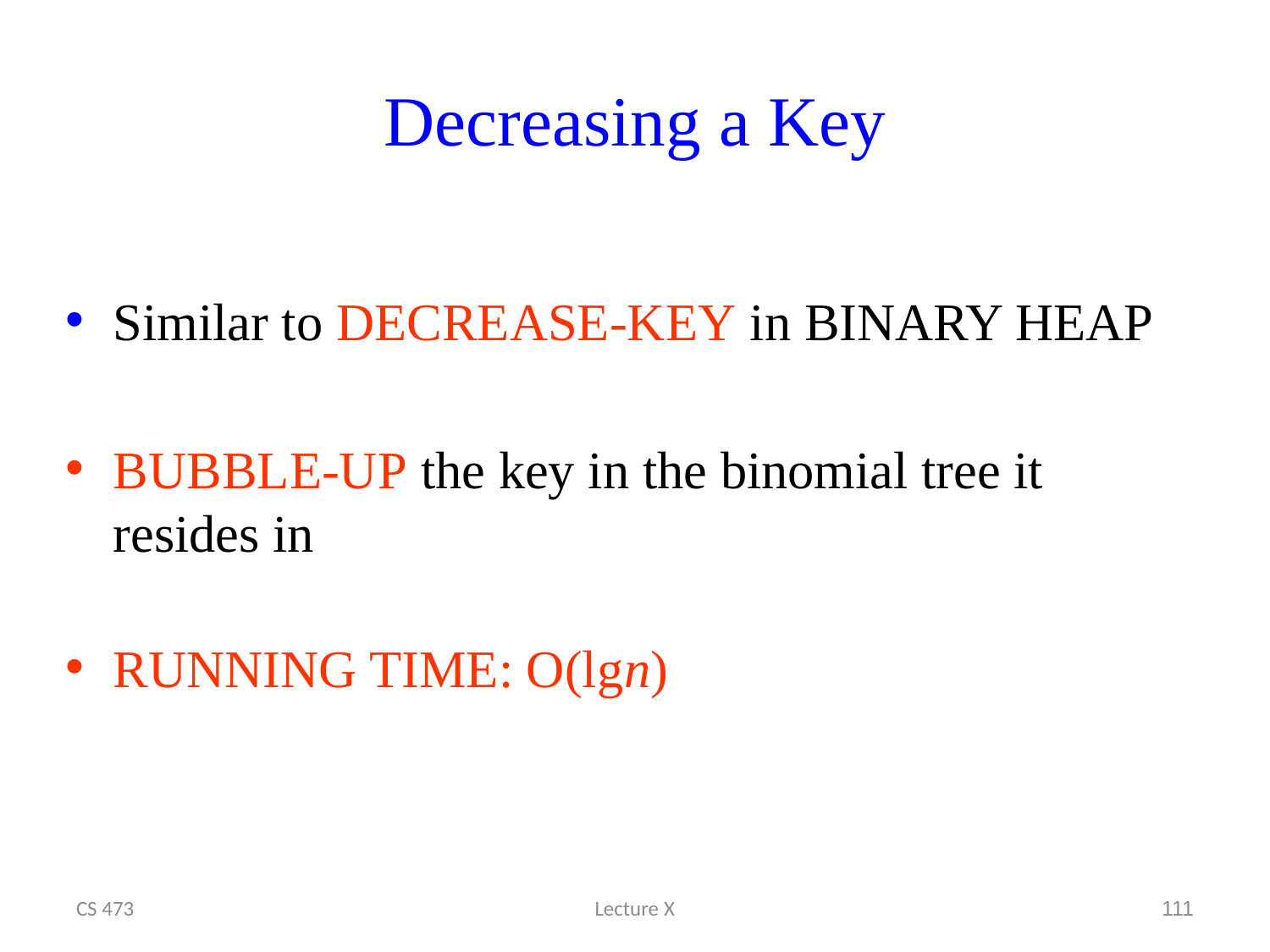

# Decreasing a Key

Similar to DECREASE-KEY in BINARY HEAP

BUBBLE-UP the key in the binomial tree it resides in

RUNNING TIME: O(lgn)
CS 473
Lecture X
111